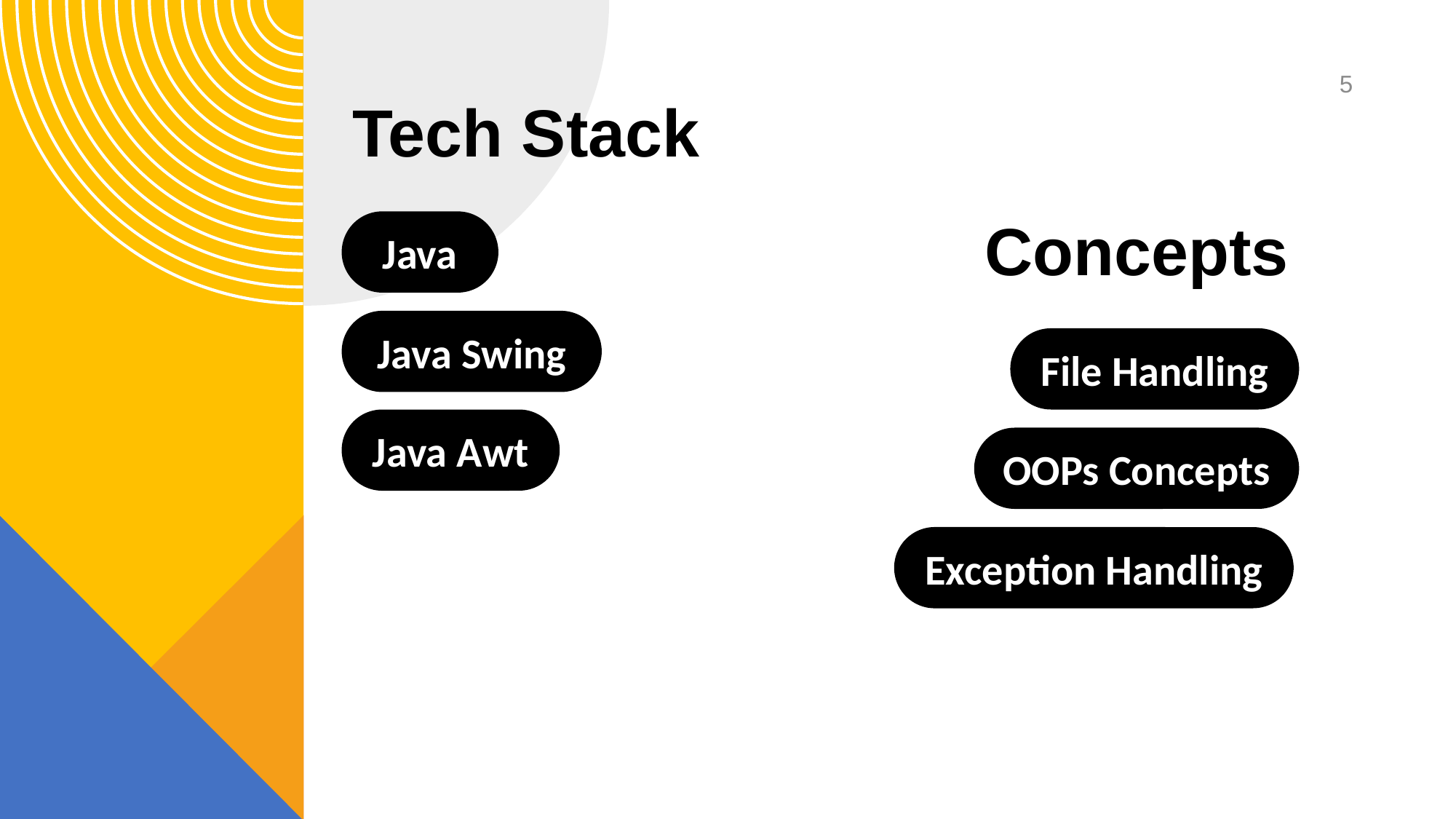

# Tech Stack
5
Concepts
Java
Java Swing
File Handling
Java Awt
OOPs Concepts
Exception Handling